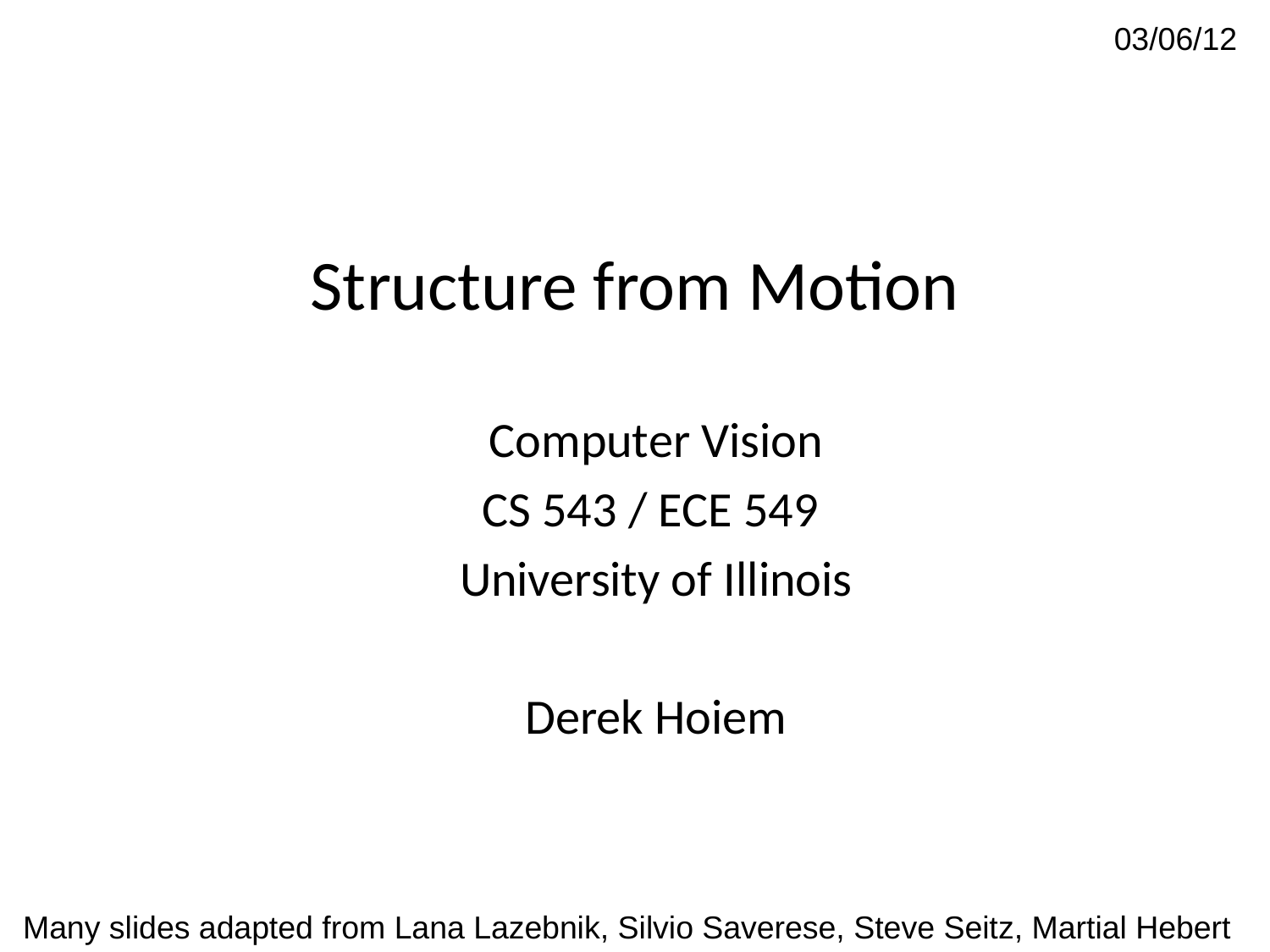

03/06/12
# Structure from Motion
Computer Vision
CS 543 / ECE 549
University of Illinois

Derek Hoiem
Many slides adapted from Lana Lazebnik, Silvio Saverese, Steve Seitz, Martial Hebert